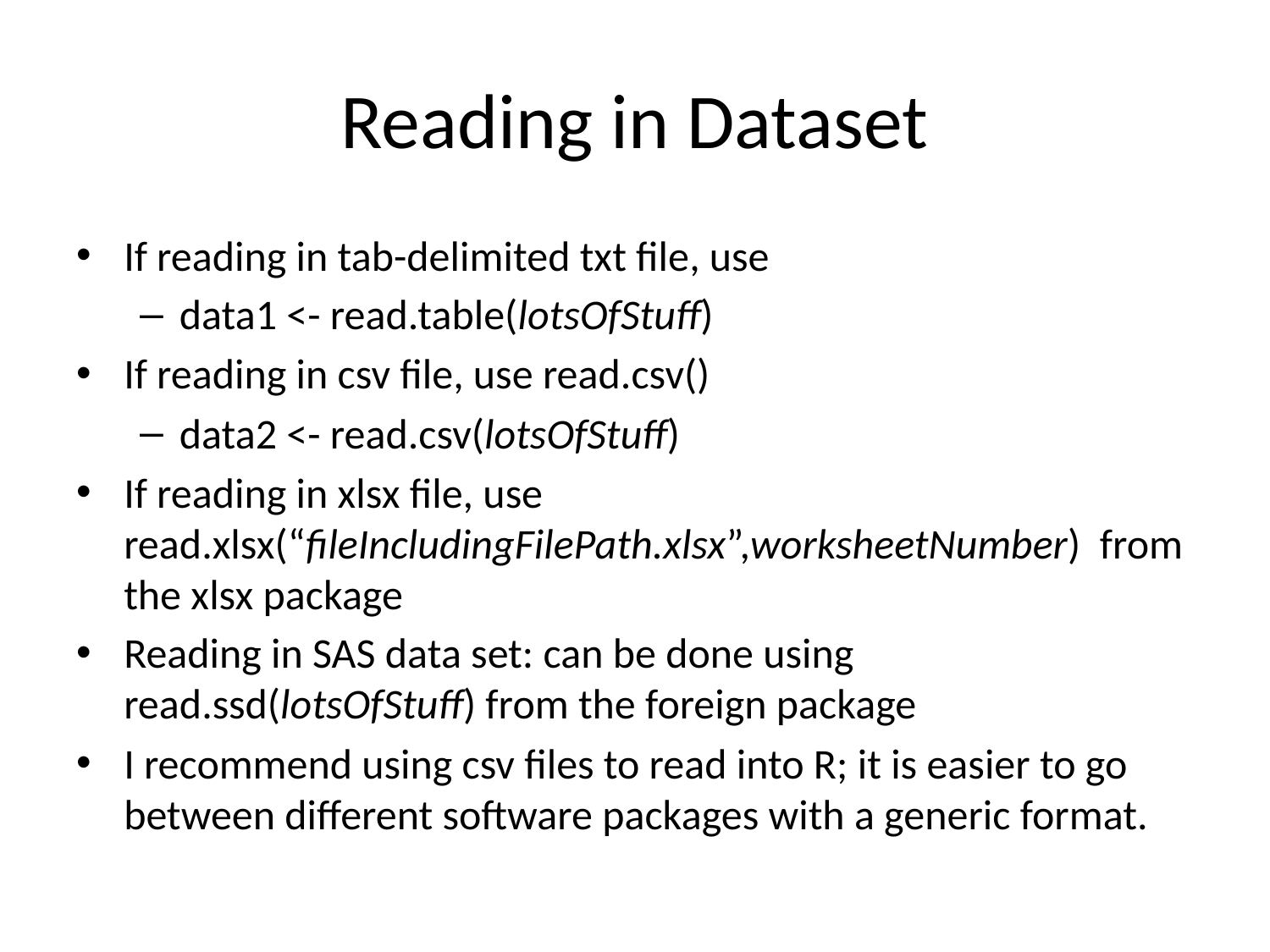

# Reading in Dataset
If reading in tab-delimited txt file, use
data1 <- read.table(lotsOfStuff)
If reading in csv file, use read.csv()
data2 <- read.csv(lotsOfStuff)
If reading in xlsx file, use read.xlsx(“fileIncludingFilePath.xlsx”,worksheetNumber)  from the xlsx package
Reading in SAS data set: can be done using read.ssd(lotsOfStuff) from the foreign package
I recommend using csv files to read into R; it is easier to go between different software packages with a generic format.